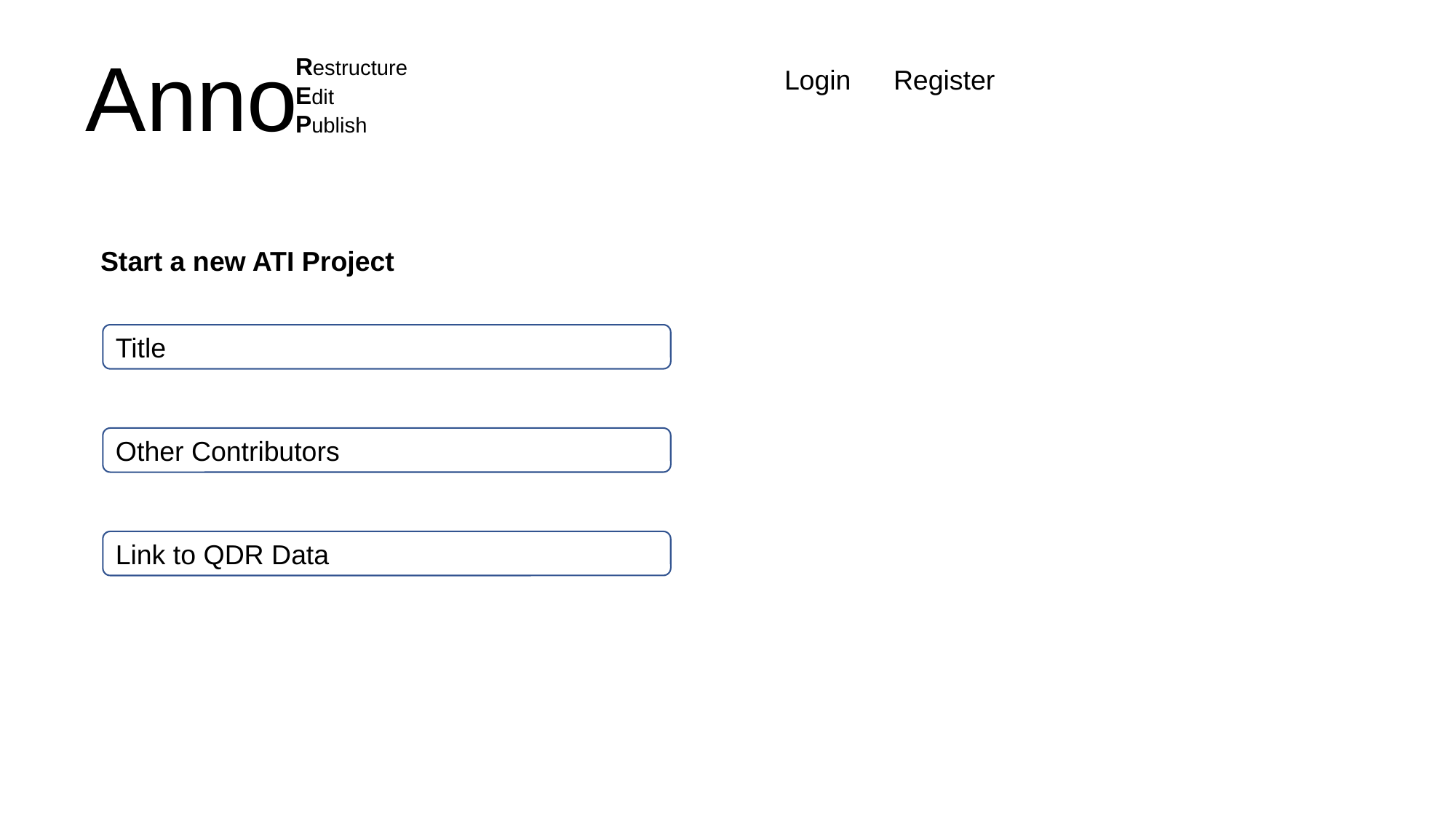

Anno
Restructure
Edit
Publish
Login	Register
Start a new ATI Project
Title
Other Contributors
Link to QDR Data